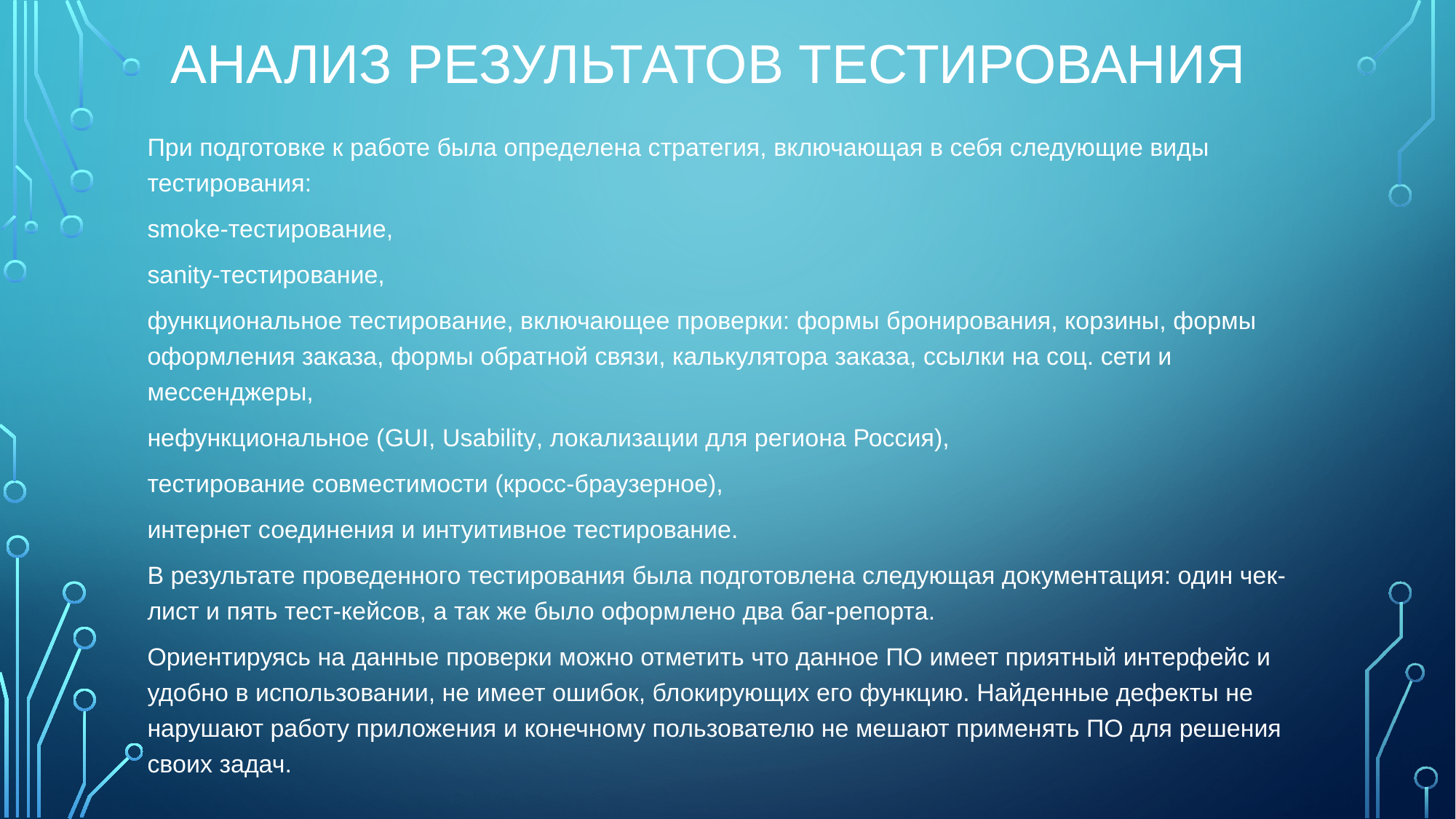

# Анализ результатов тестирования
При подготовке к работе была определена стратегия, включающая в себя следующие виды тестирования:
smoke-тестирование,
sanity-тестирование,
функциональное тестирование, включающее проверки: формы бронирования, корзины, формы оформления заказа, формы обратной связи, калькулятора заказа, ссылки на соц. сети и мессенджеры,
нефункциональное (GUI, Usability, локализации для региона Россия),
тестирование совместимости (кросс-браузерное),
интернет соединения и интуитивное тестирование.
В результате проведенного тестирования была подготовлена следующая документация: один чек-лист и пять тест-кейсов, а так же было оформлено два баг-репорта.
Ориентируясь на данные проверки можно отметить что данное ПО имеет приятный интерфейс и  удобно в использовании, не имеет ошибок, блокирующих его функцию. Найденные дефекты не нарушают работу приложения и конечному пользователю не мешают применять ПО для решения своих задач.